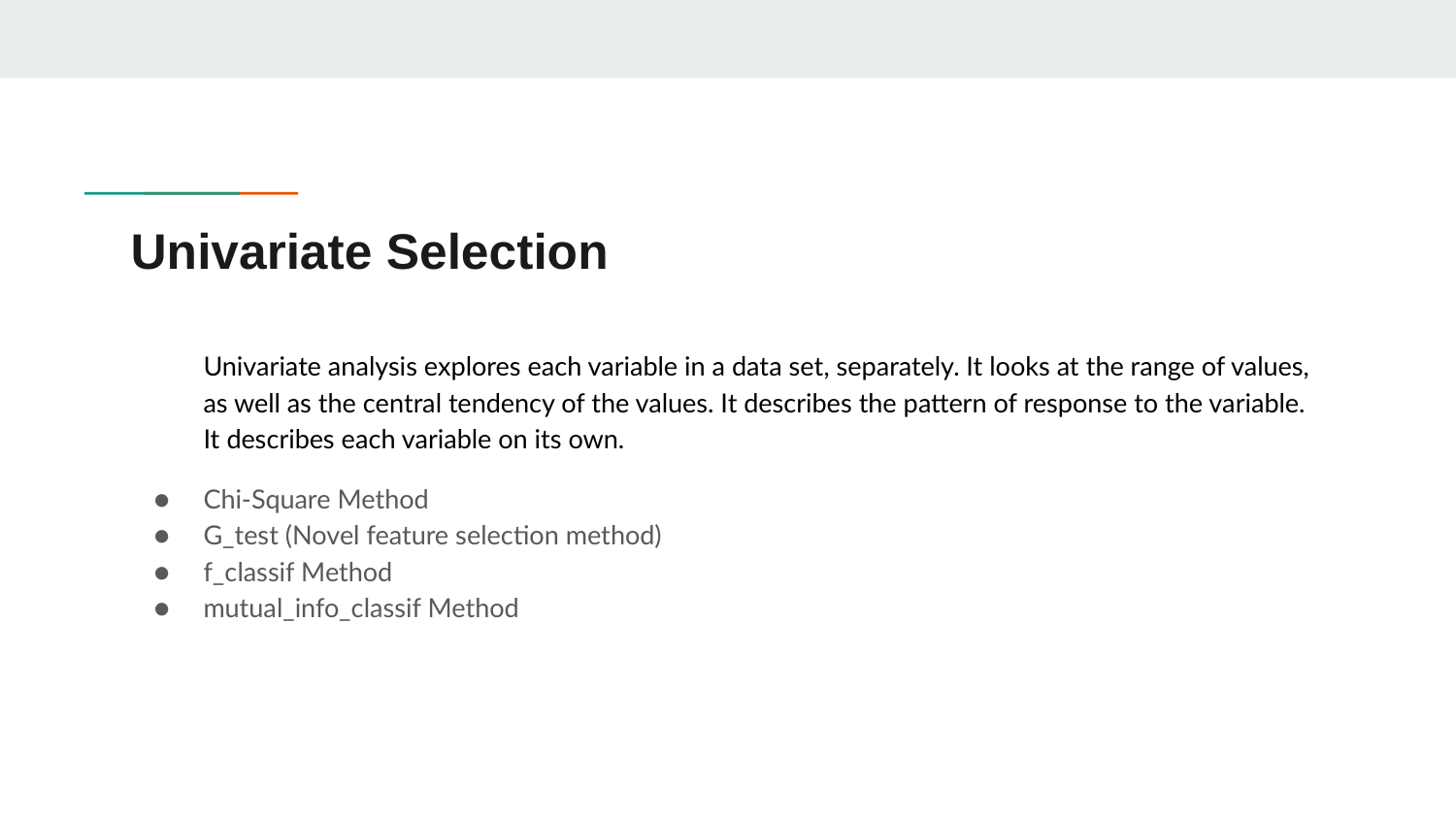

# Univariate Selection
Univariate analysis explores each variable in a data set, separately. It looks at the range of values, as well as the central tendency of the values. It describes the pattern of response to the variable. It describes each variable on its own.
Chi-Square Method
G_test (Novel feature selection method)
f_classif Method
mutual_info_classif Method